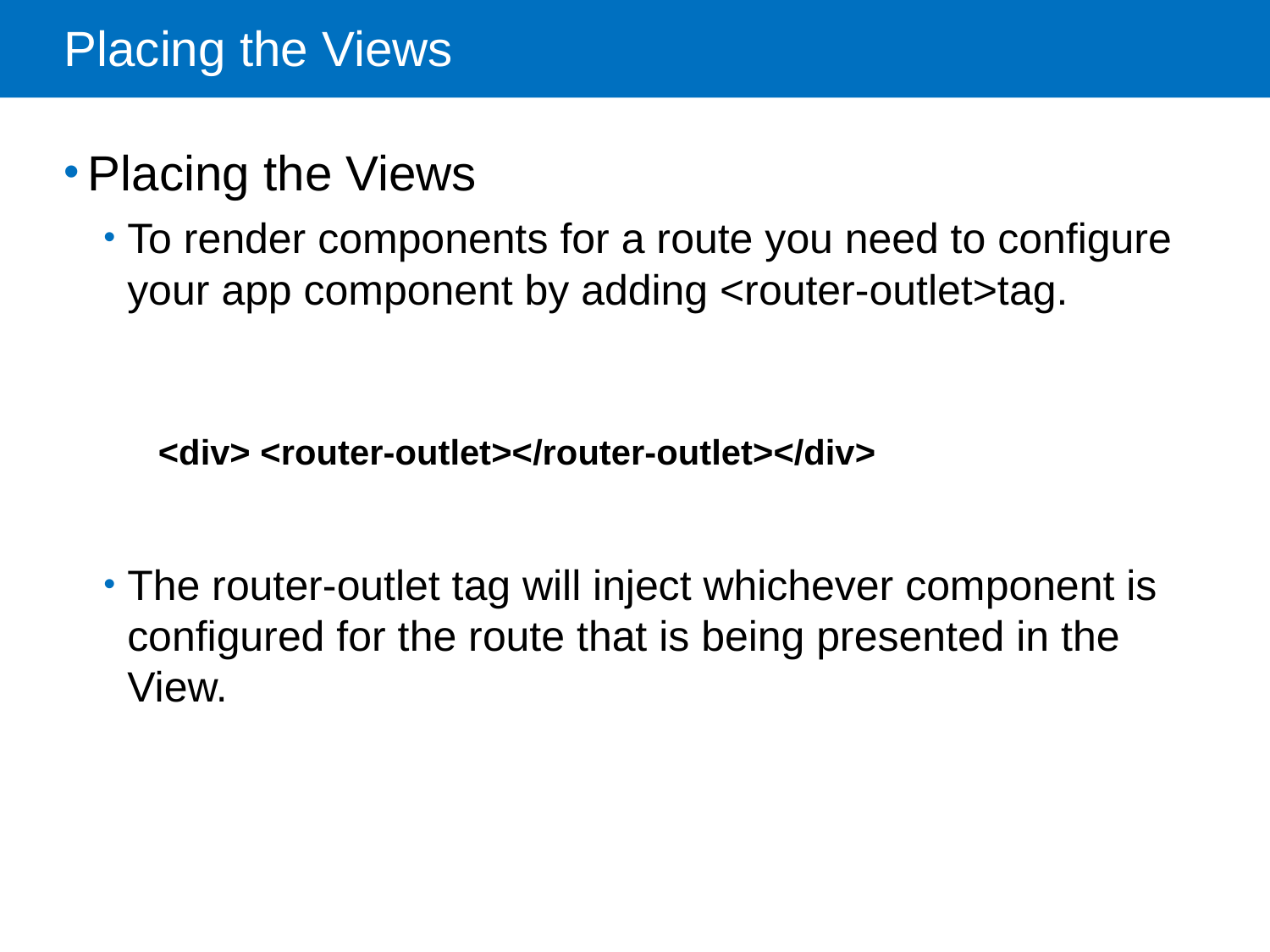

# Placing the Views
Placing the Views
To render components for a route you need to configure your app component by adding <router-outlet>tag.

<div> <router-outlet></router-outlet></div>

The router-outlet tag will inject whichever component is configured for the route that is being presented in the View.